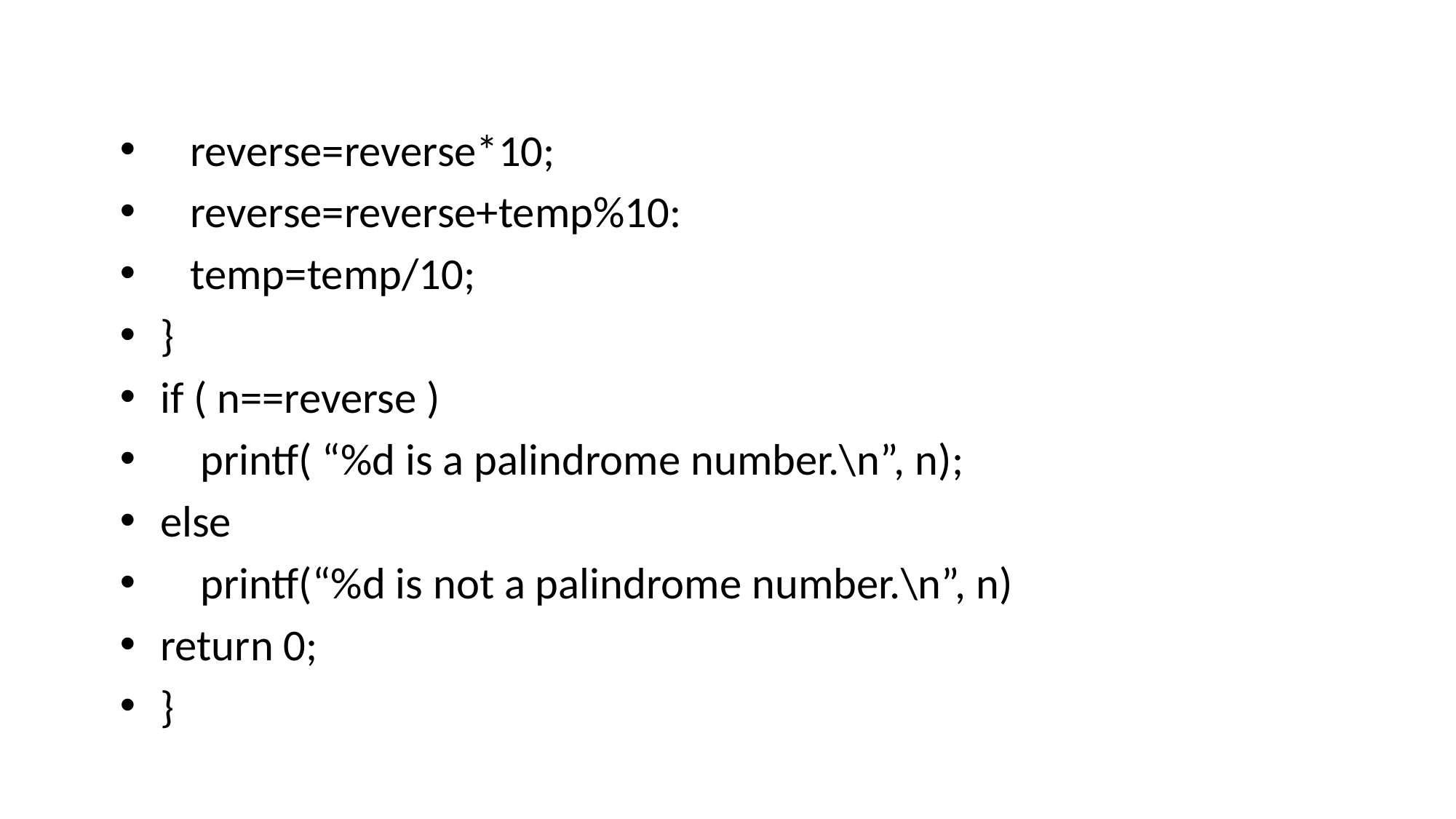

# .
   reverse=reverse*10;
   reverse=reverse+temp%10:
   temp=temp/10;
}
if ( n==reverse )
    printf( “%d is a palindrome number.\n”, n);
else
    printf(“%d is not a palindrome number.\n”, n)
return 0;
}